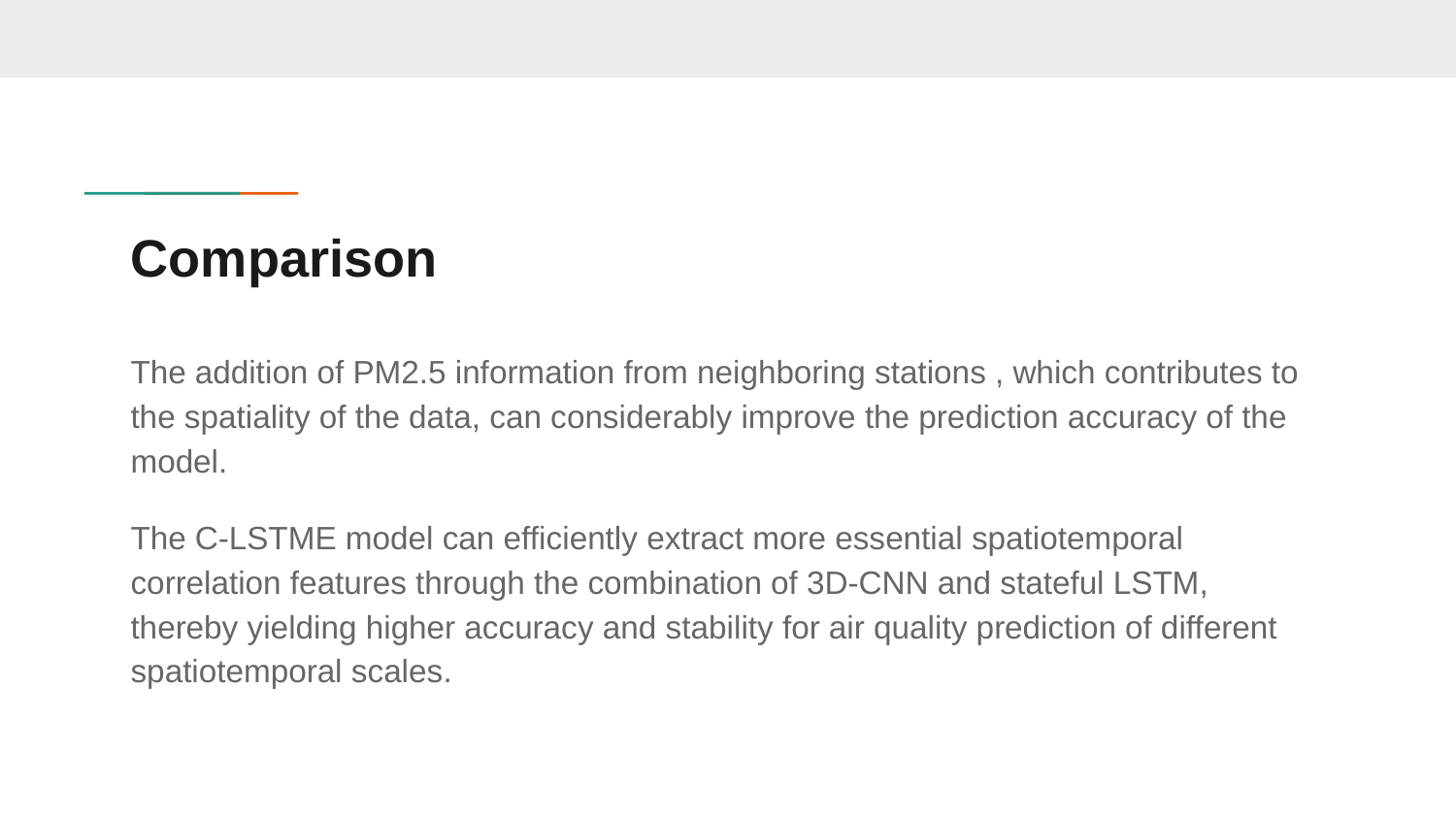

# Comparison

The addition of PM2.5 information from neighboring stations , which contributes to the spatiality of the data, can considerably improve the prediction accuracy of the model.
The C-LSTME model can efficiently extract more essential spatiotemporal correlation features through the combination of 3D-CNN and stateful LSTM, thereby yielding higher accuracy and stability for air quality prediction of different spatiotemporal scales.